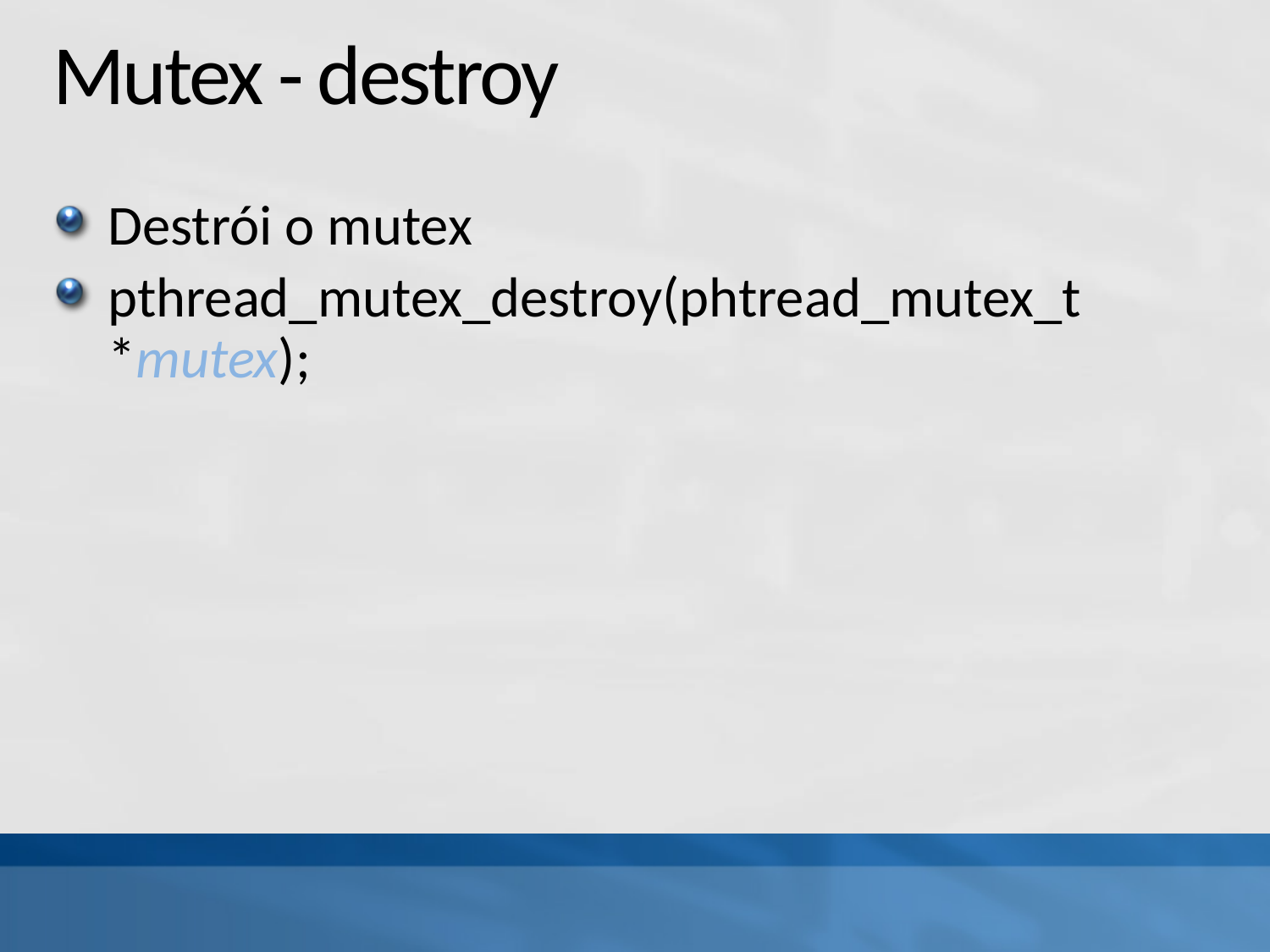

# Mutex - destroy
Destrói o mutex
pthread_mutex_destroy(phtread_mutex_t *mutex);